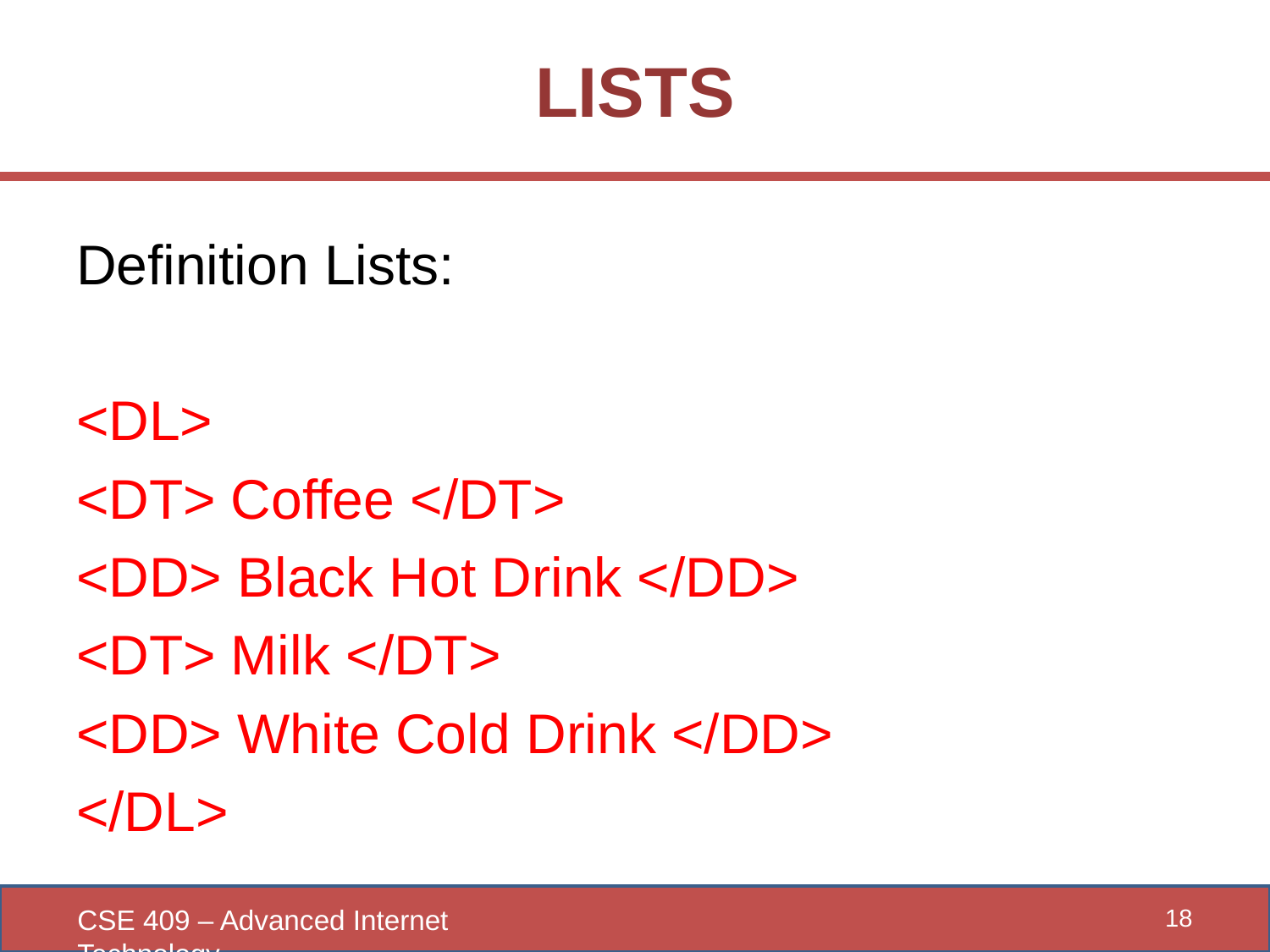

# LISTS
Definition Lists:

<DL>
<DT> Coffee </DT>
<DD> Black Hot Drink </DD>
<DT> Milk </DT>
<DD> White Cold Drink </DD>
</DL>